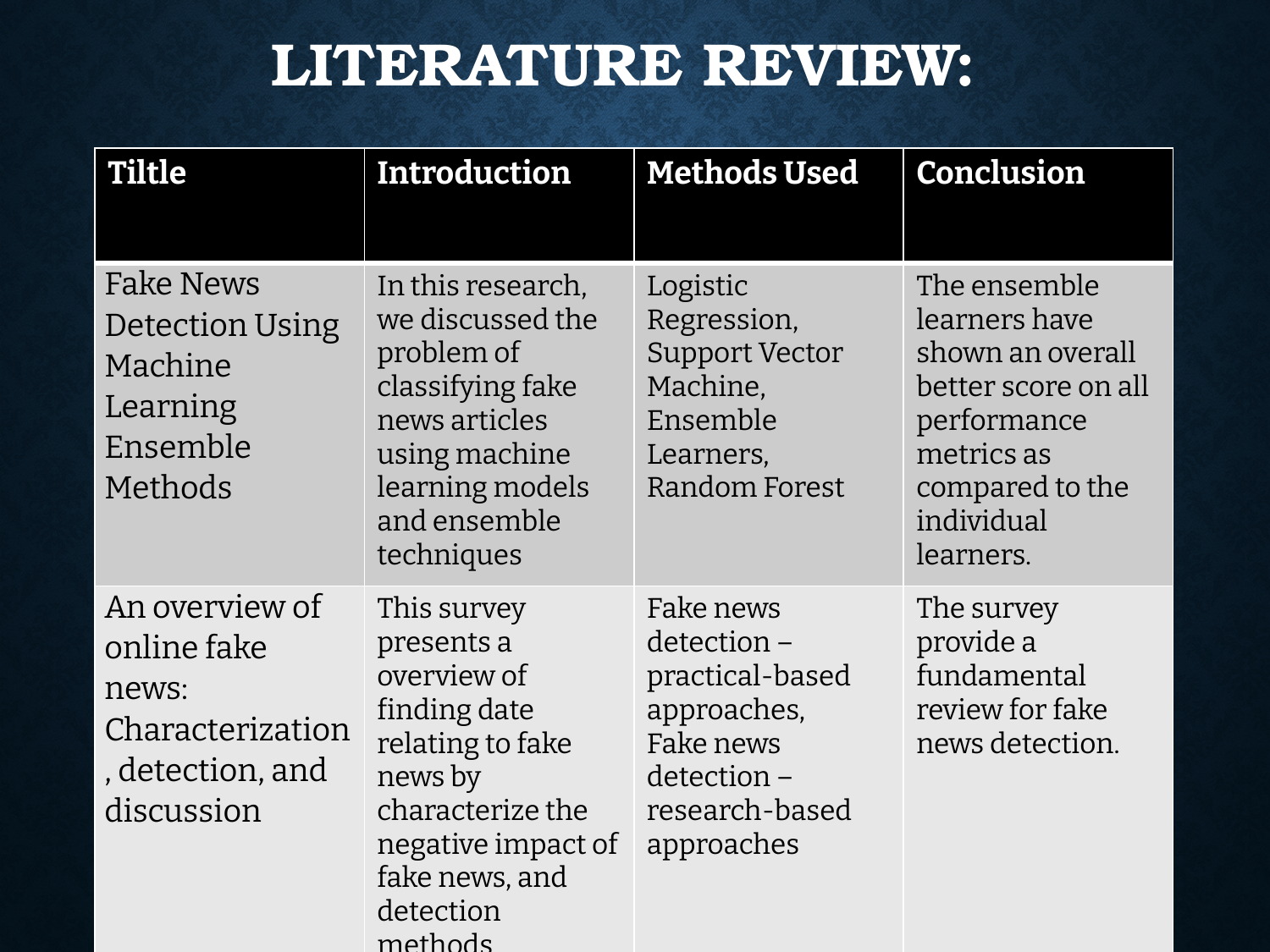

# Literature review:
| Tiltle | Introduction | Methods Used | Conclusion |
| --- | --- | --- | --- |
| Fake News Detection Using Machine Learning Ensemble Methods | In this research, we discussed the problem of classifying fake news articles using machine learning models and ensemble techniques | Logistic Regression, Support Vector Machine, Ensemble Learners, Random Forest | The ensemble learners have shown an overall better score on all performance metrics as compared to the individual learners. |
| An overview of online fake news: Characterization, detection, and discussion | This survey presents a overview of finding date relating to fake news by characterize the negative impact of fake news, and detection methods | Fake news detection – practical-based approaches, Fake news detection – research-based approaches | The survey provide a fundamental review for fake news detection. |